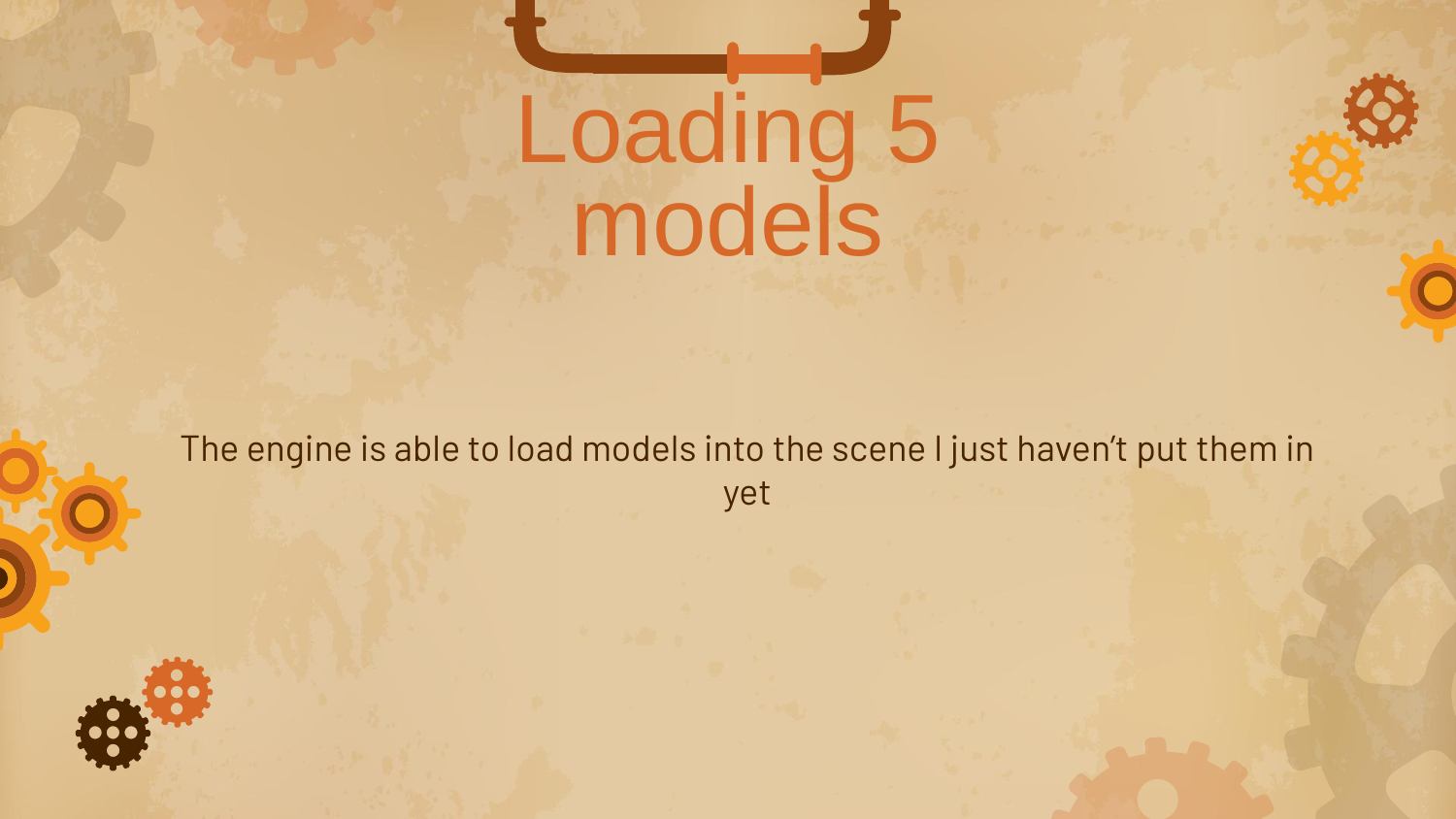

# Loading 5 models

The engine is able to load models into the scene I just haven’t put them in yet